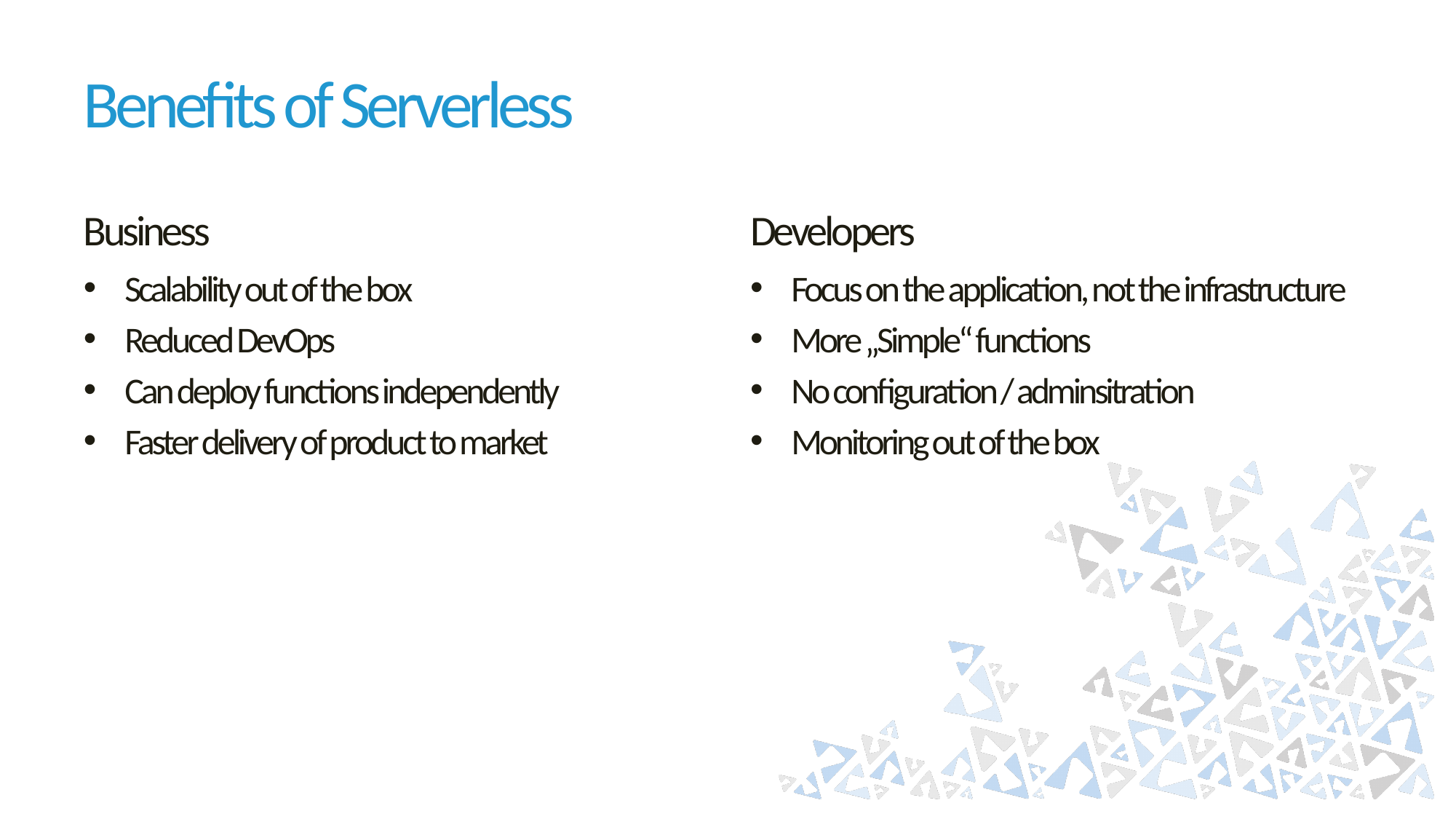

# Benefits of Serverless
Business
Developers
Scalability out of the box
Reduced DevOps
Can deploy functions independently
Faster delivery of product to market
Focus on the application, not the infrastructure
More „Simple“ functions
No configuration / adminsitration
Monitoring out of the box